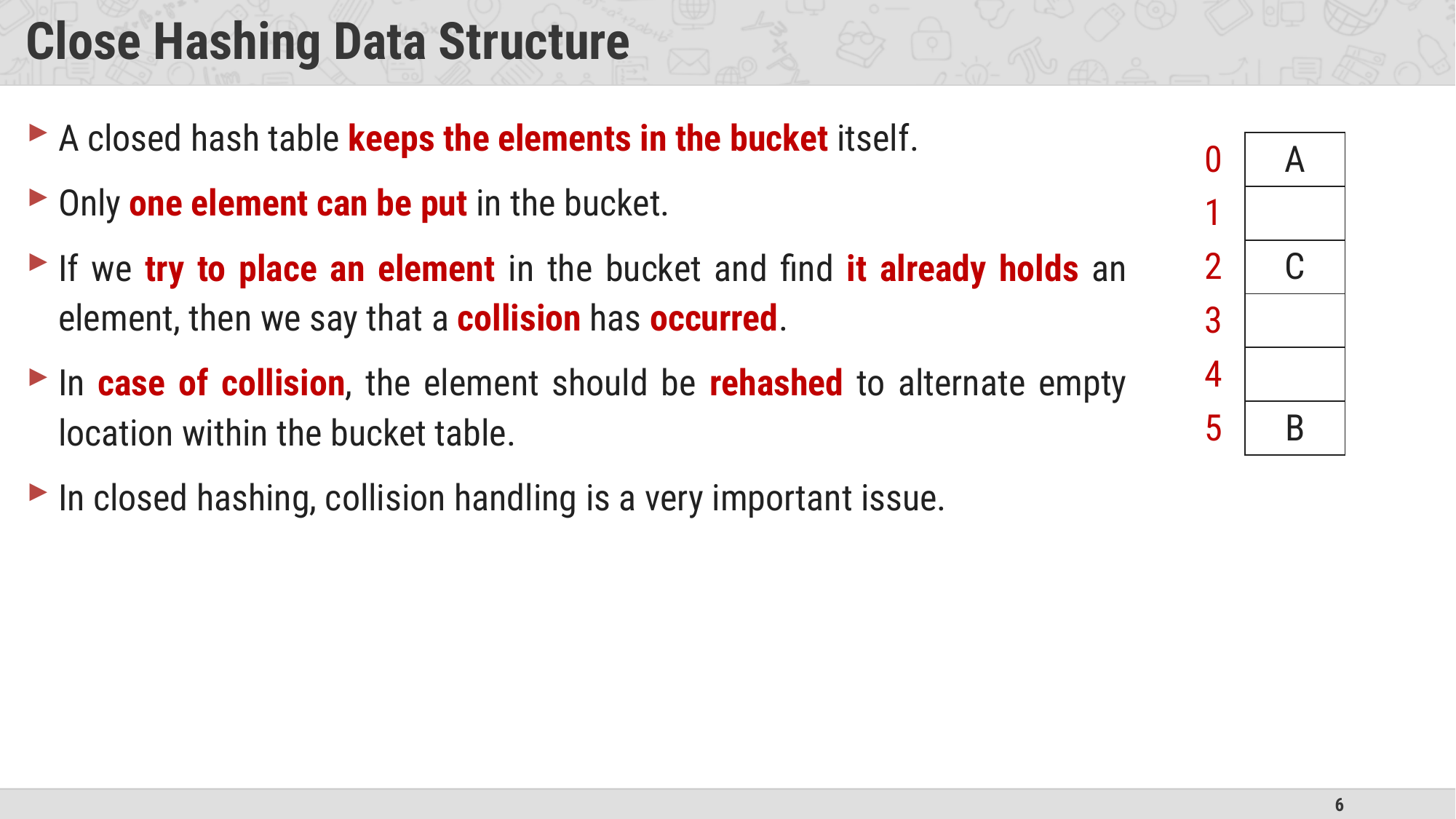

# Close Hashing Data Structure
A closed hash table keeps the elements in the bucket itself.
Only one element can be put in the bucket.
If we try to place an element in the bucket and find it already holds an element, then we say that a collision has occurred.
In case of collision, the element should be rehashed to alternate empty location within the bucket table.
In closed hashing, collision handling is a very important issue.
| 0 |
| --- |
| 1 |
| 2 |
| 3 |
| 4 |
| 5 |
| A |
| --- |
|  |
| C |
|  |
|  |
| B |